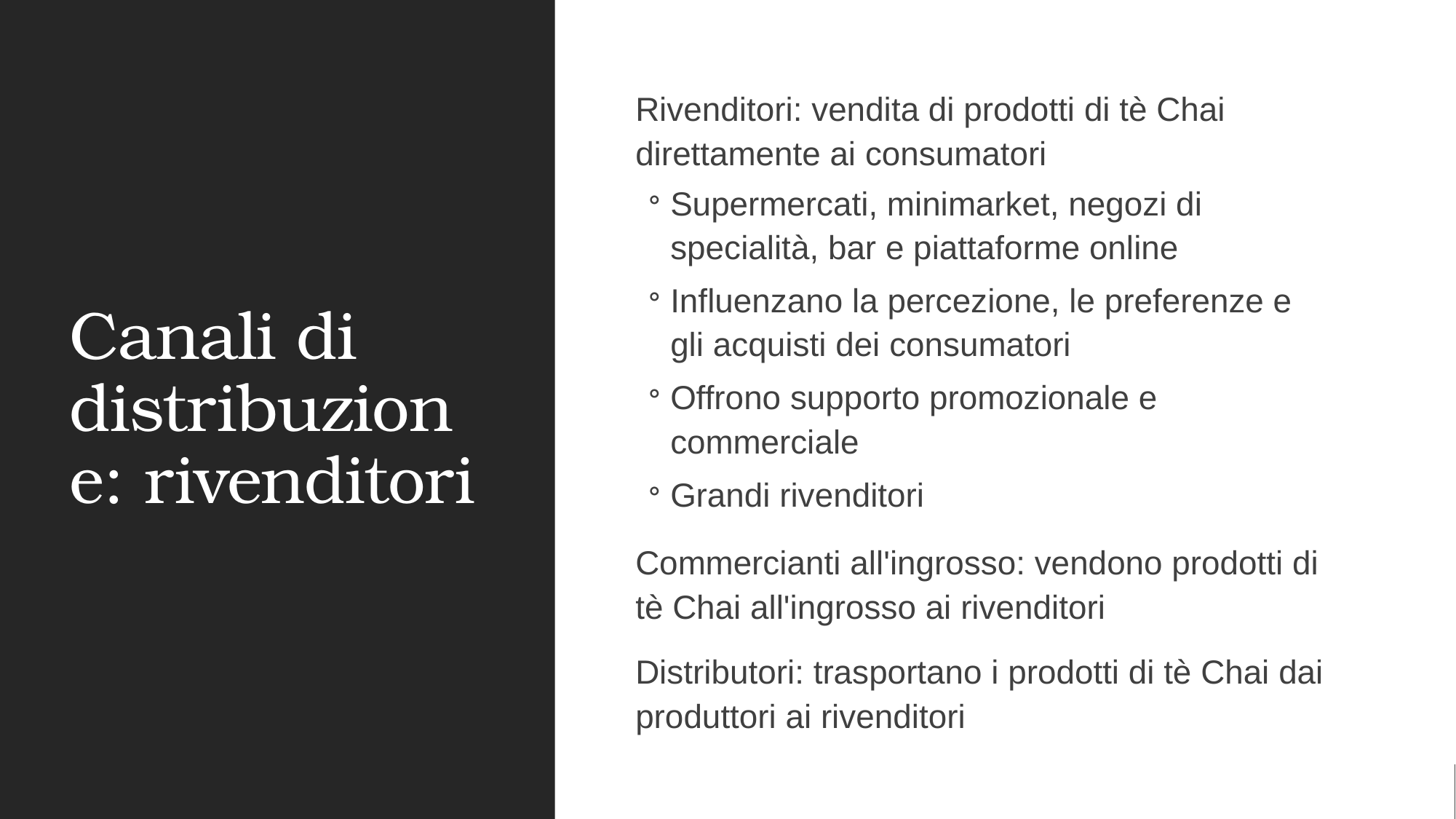

# Canali di distribuzione: rivenditori
Rivenditori: vendita di prodotti di tè Chai direttamente ai consumatori
Supermercati, minimarket, negozi di specialità, bar e piattaforme online
Influenzano la percezione, le preferenze e gli acquisti dei consumatori
Offrono supporto promozionale e commerciale
Grandi rivenditori
Commercianti all'ingrosso: vendono prodotti di tè Chai all'ingrosso ai rivenditori
Distributori: trasportano i prodotti di tè Chai dai produttori ai rivenditori